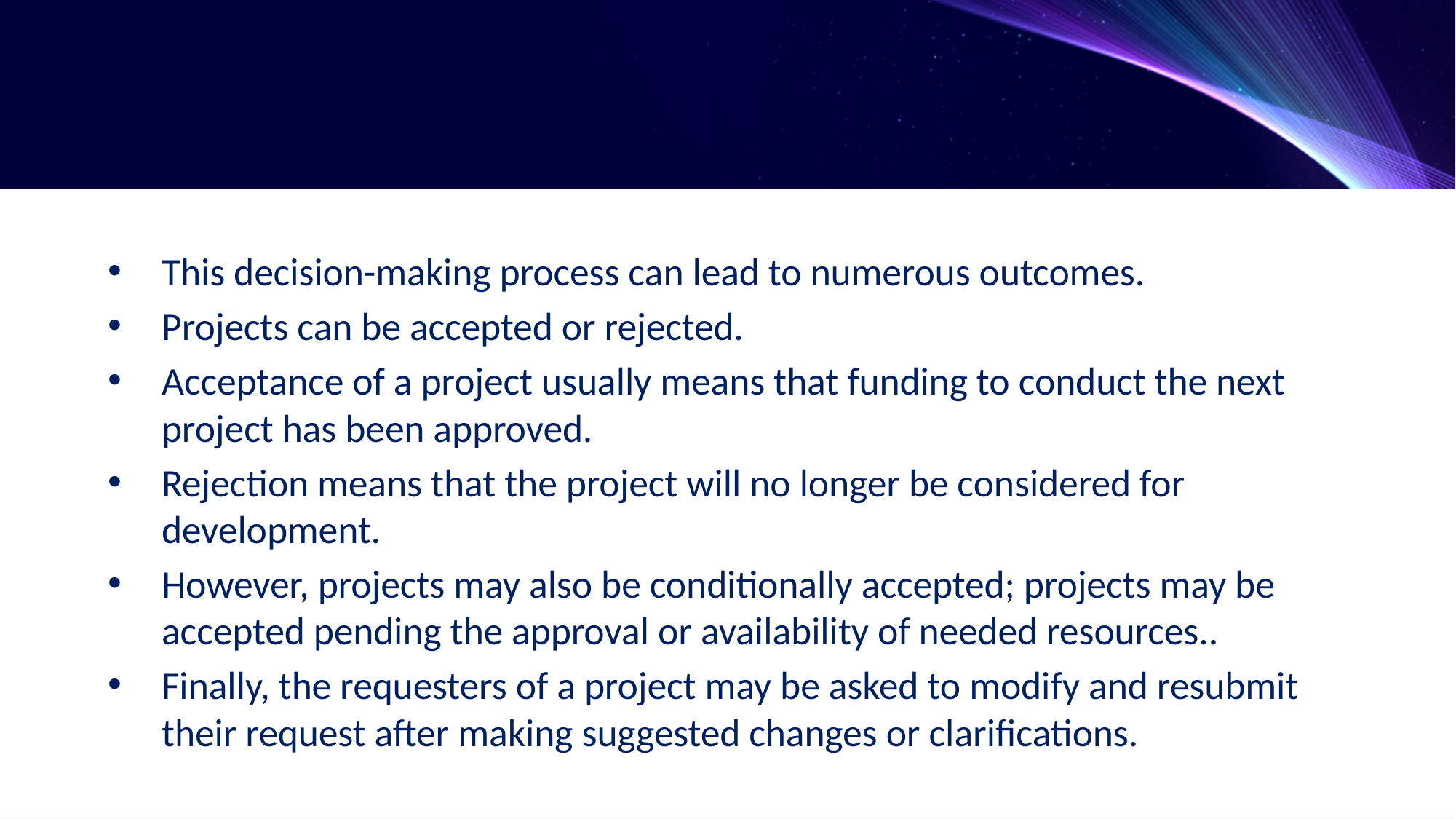

This decision-making process can lead to numerous outcomes.
Projects can be accepted or rejected.
Acceptance of a project usually means that funding to conduct the next project has been approved.
Rejection means that the project will no longer be considered for development.
However, projects may also be conditionally accepted; projects may be accepted pending the approval or availability of needed resources..
Finally, the requesters of a project may be asked to modify and resubmit their request after making suggested changes or clarifications.